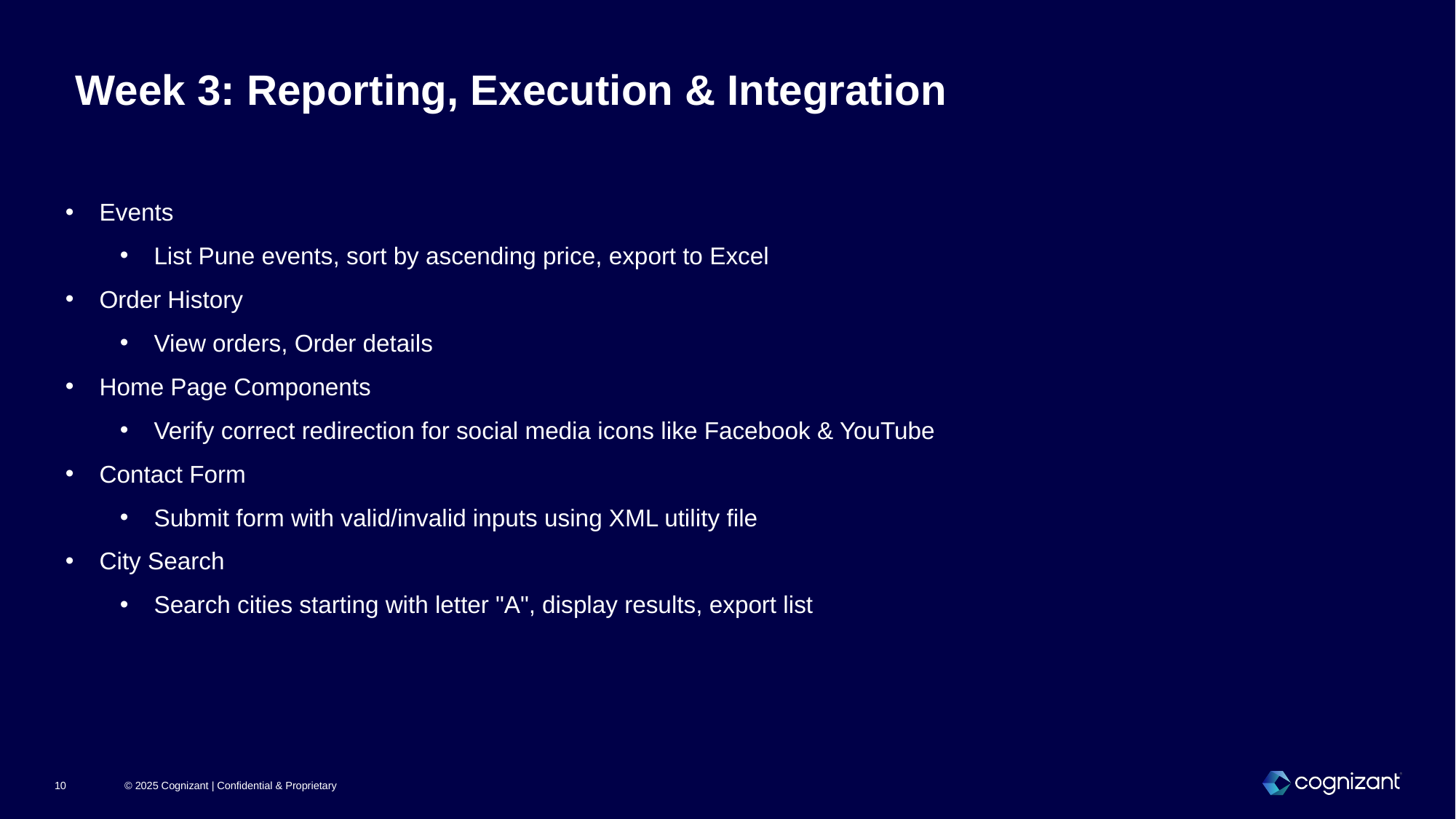

Week 3: Reporting, Execution & Integration
Events
List Pune events, sort by ascending price, export to Excel
Order History
View orders, Order details
Home Page Components
Verify correct redirection for social media icons like Facebook & YouTube
Contact Form
Submit form with valid/invalid inputs using XML utility file
City Search
Search cities starting with letter "A", display results, export list
© 2025 Cognizant | Confidential & Proprietary
10